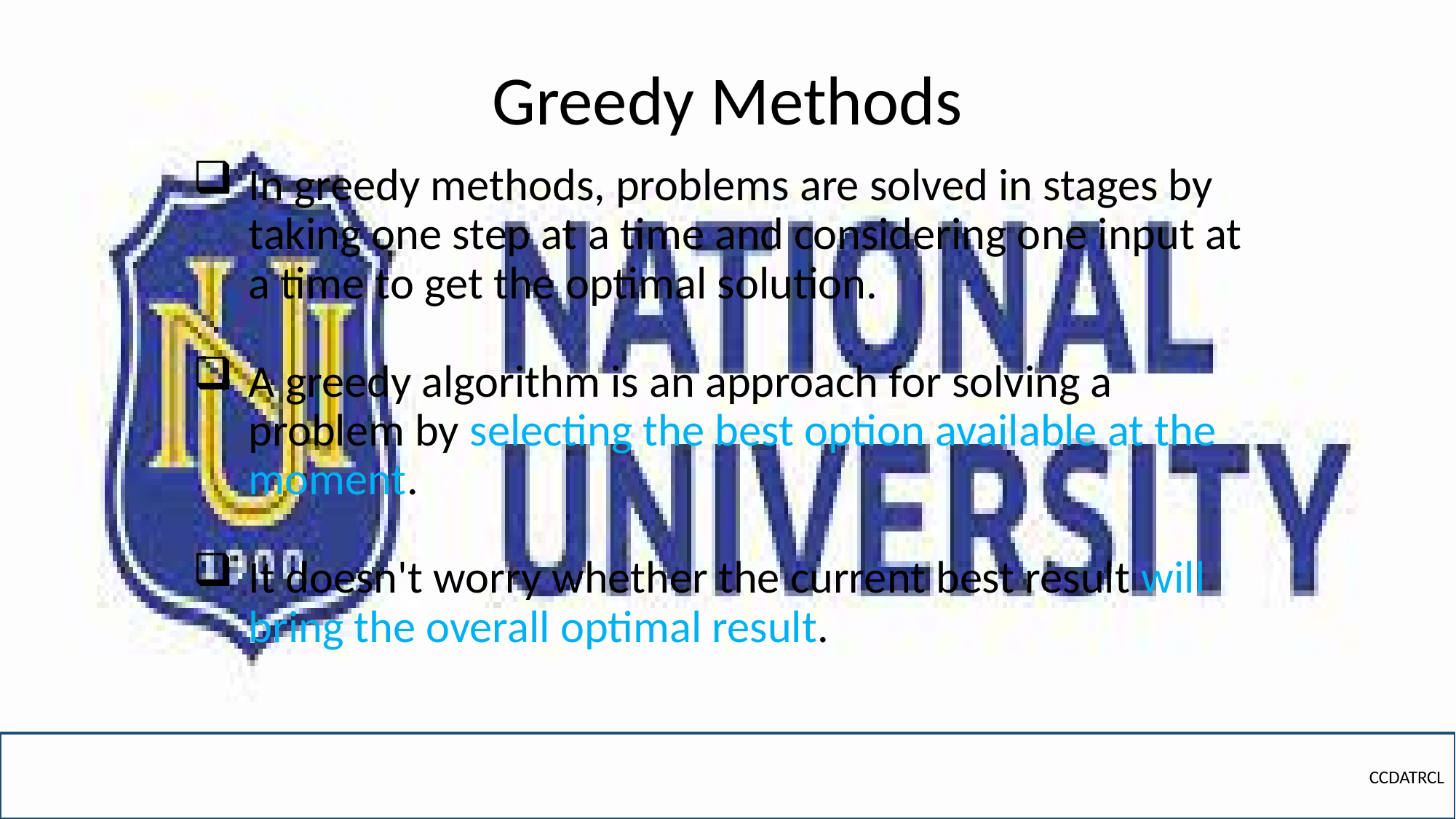

# Greedy Methods
In greedy methods, problems are solved in stages by taking one step at a time and considering one input at a time to get the optimal solution.

A greedy algorithm is an approach for solving a problem by selecting the best option available at the moment.

It doesn't worry whether the current best result will bring the overall optimal result.
CCDATRCL